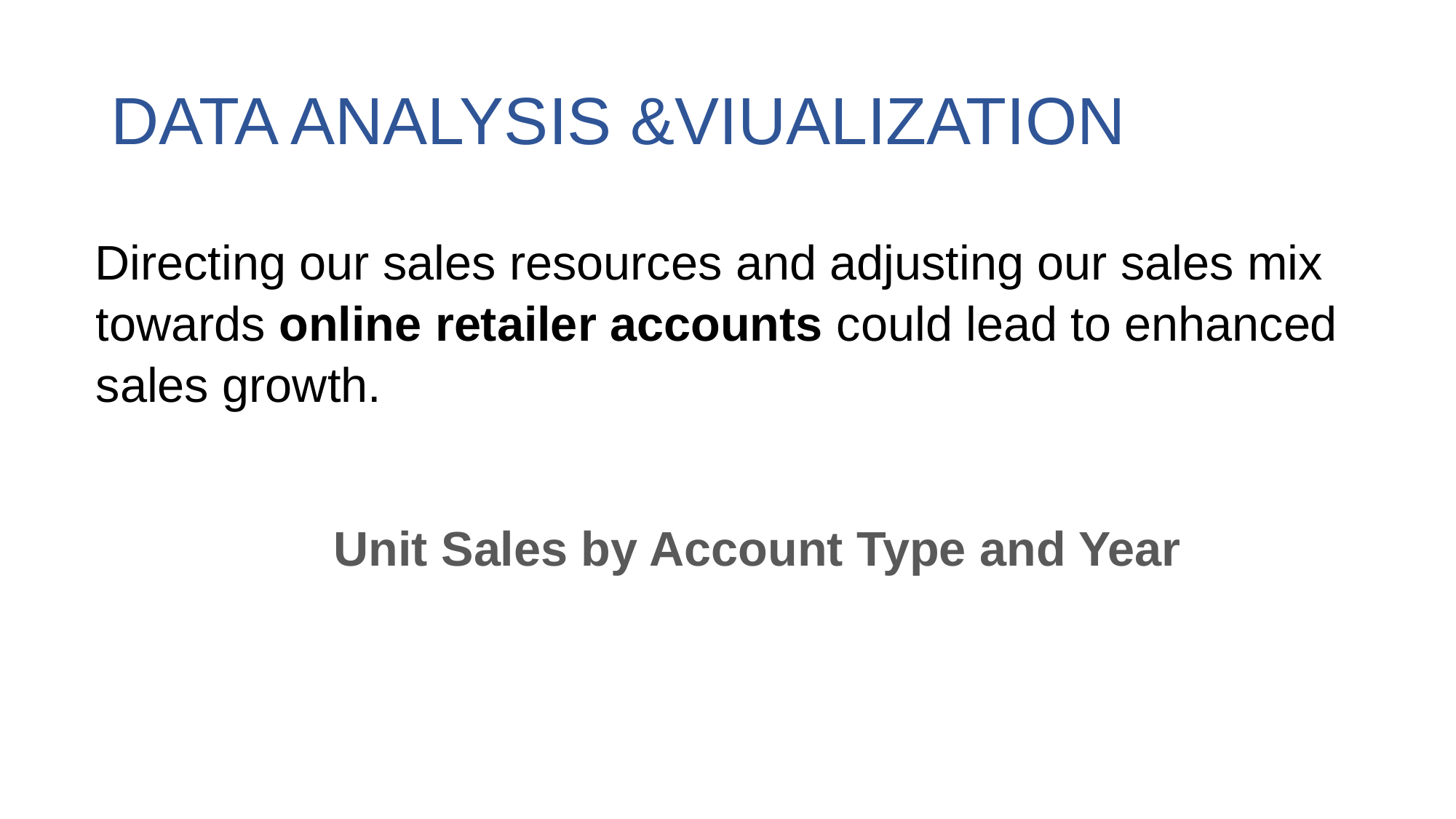

# DATA ANALYSIS &VIUALIZATION
Directing our sales resources and adjusting our sales mix towards online retailer accounts could lead to enhanced sales growth.

Unit Sales by Account Type and Year